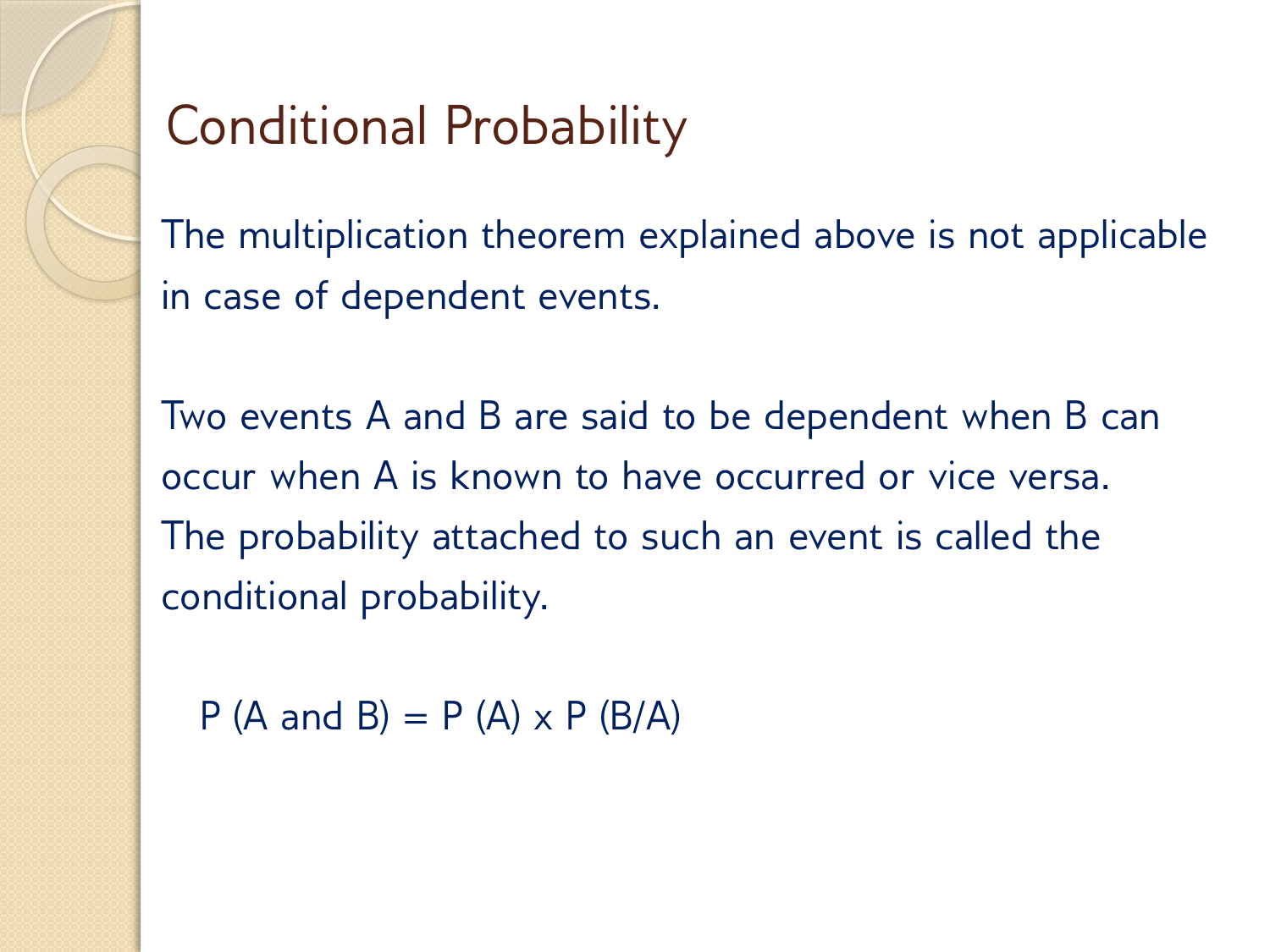

# Conditional Probability
The multiplication theorem explained above is not applicable
in case of dependent events.

Two events A and B are said to be dependent when B can
occur when A is known to have occurred or vice versa.
The probability attached to such an event is called the
conditional probability.

			P (A and B) = P (A) x P (B/A)